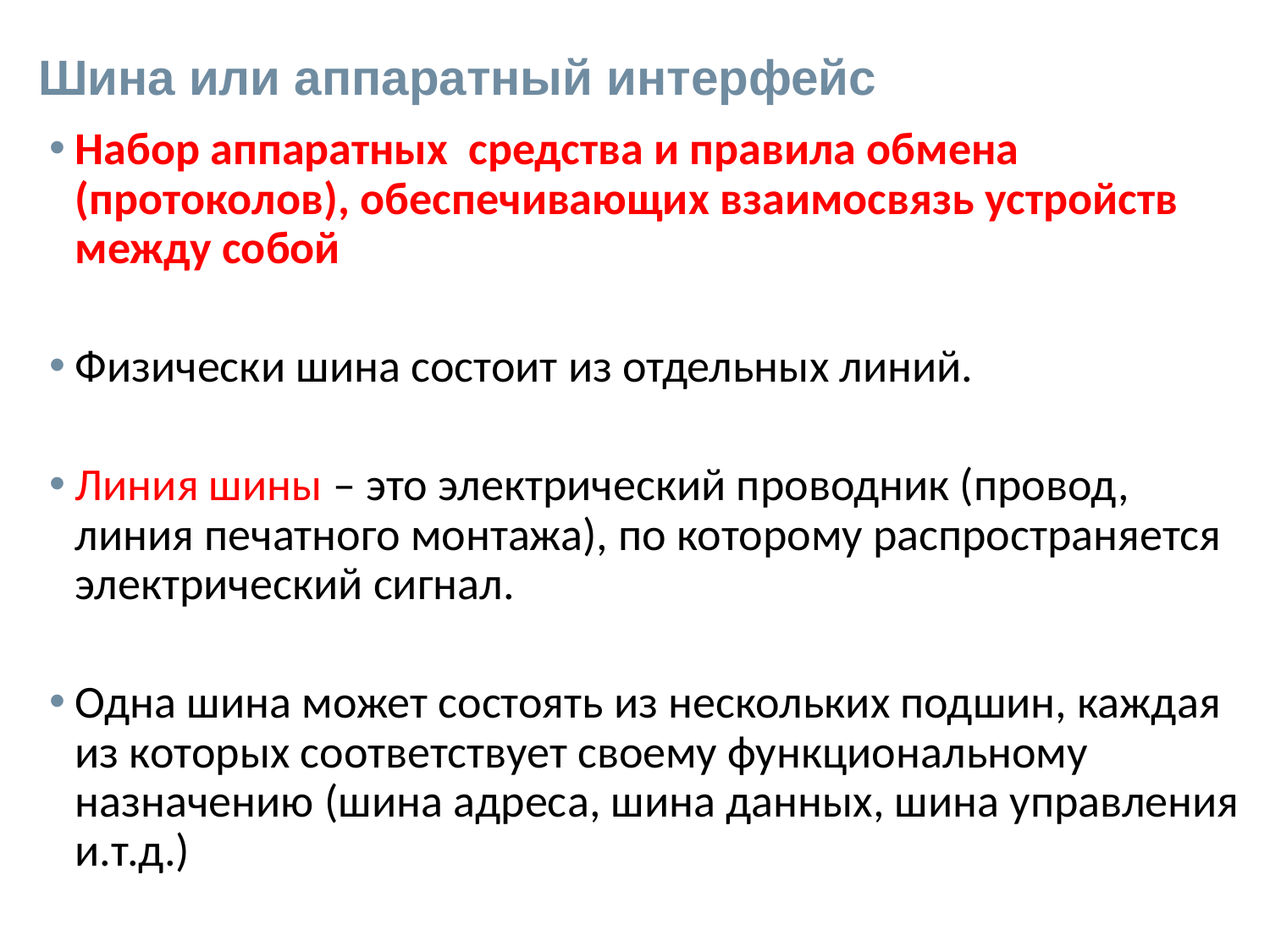

# Шина или аппаратный интерфейс
Набор аппаратных  средства и правила обмена (протоколов), обеспечивающих взаимосвязь устройств между собой

Физически шина состоит из отдельных линий.

Линия шины – это электрический проводник (провод, линия печатного монтажа), по которому распространяется электрический сигнал.

Одна шина может состоять из нескольких подшин, каждая из которых соответствует своему функциональному назначению (шина адреса, шина данных, шина управления и.т.д.)